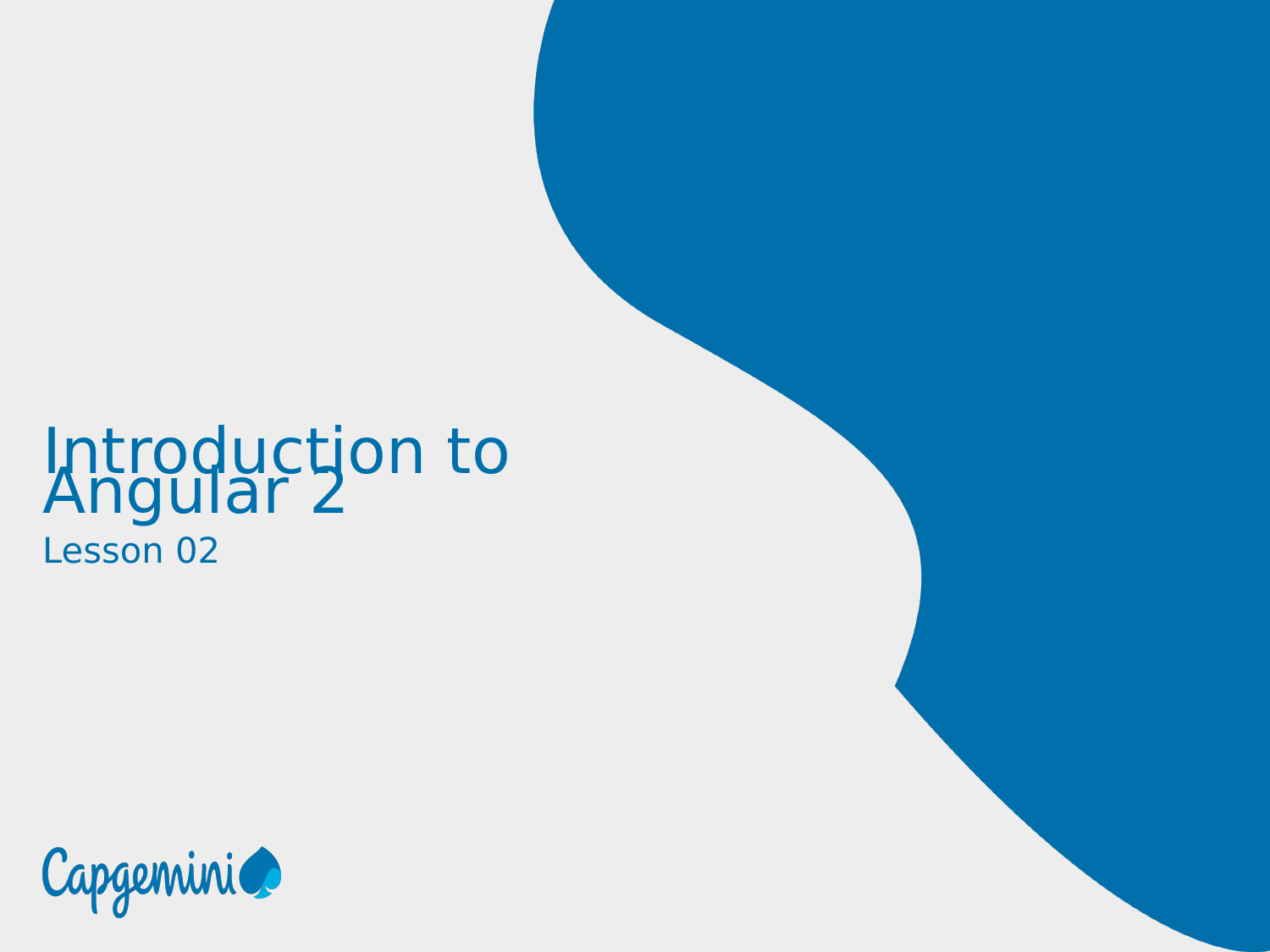

# Introduction to Angular 2
Lesson 02